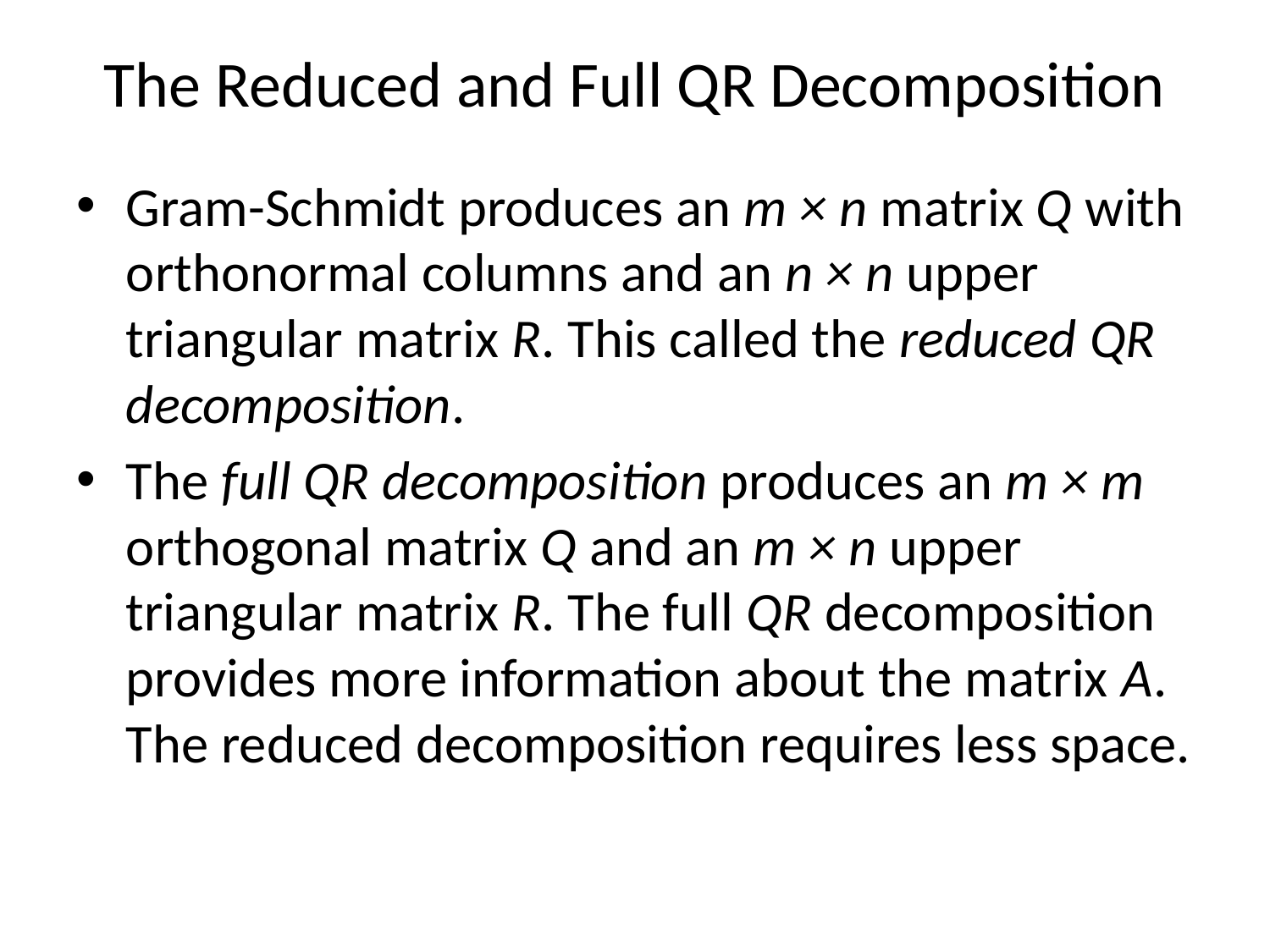

# The Reduced and Full QR Decomposition
Gram-Schmidt produces an m × n matrix Q with orthonormal columns and an n × n upper triangular matrix R. This called the reduced QR decomposition.
The full QR decomposition produces an m × m orthogonal matrix Q and an m × n upper triangular matrix R. The full QR decomposition provides more information about the matrix A. The reduced decomposition requires less space.